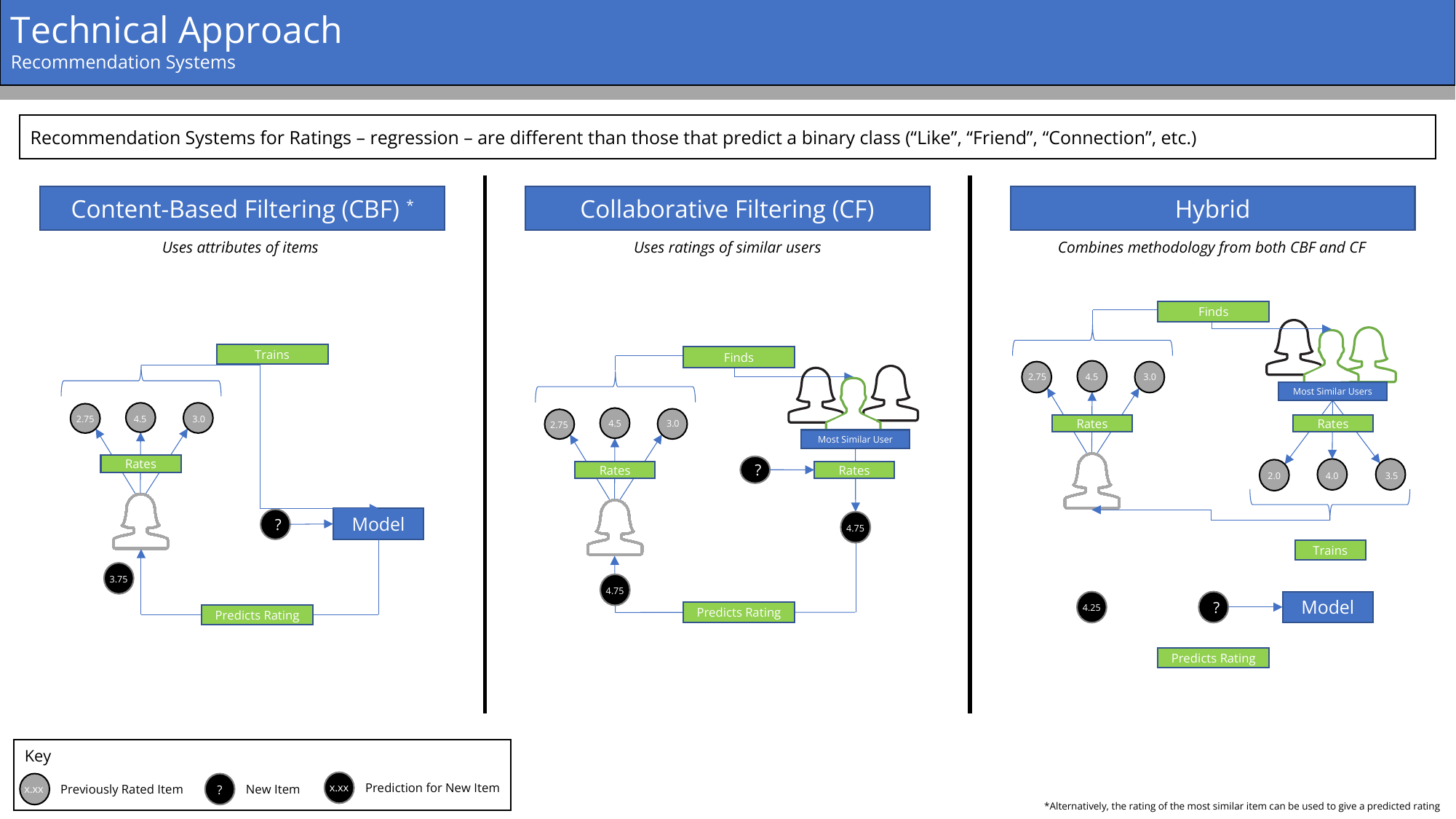

Technical Approach
Recommendation Systems

Recommendation Systems for Ratings – regression – are different than those that predict a binary class (“Like”, “Friend”, “Connection”, etc.)
Content-Based Filtering (CBF) *
Collaborative Filtering (CF)
Hybrid
Uses ratings of similar users
Combines methodology from both CBF and CF
Uses attributes of items

Finds

Most Similar Users
Rates
Rates

Trains
?
Model
Predicts Rating

2.75
4.5
3.0

3.0
2.0
4.0
3.5

4.25

Trains

Rates

Model
?
Predicts Rating
2.75
4.5
3.0

Finds

Most Similar User
Rates
Rates

Predicts Rating
4.5
3.0
2.75
?

4.75

4.75

3.75

Key

x.xx

x.xx

?
Prediction for New Item
Previously Rated Item
New Item
*Alternatively, the rating of the most similar item can be used to give a predicted rating